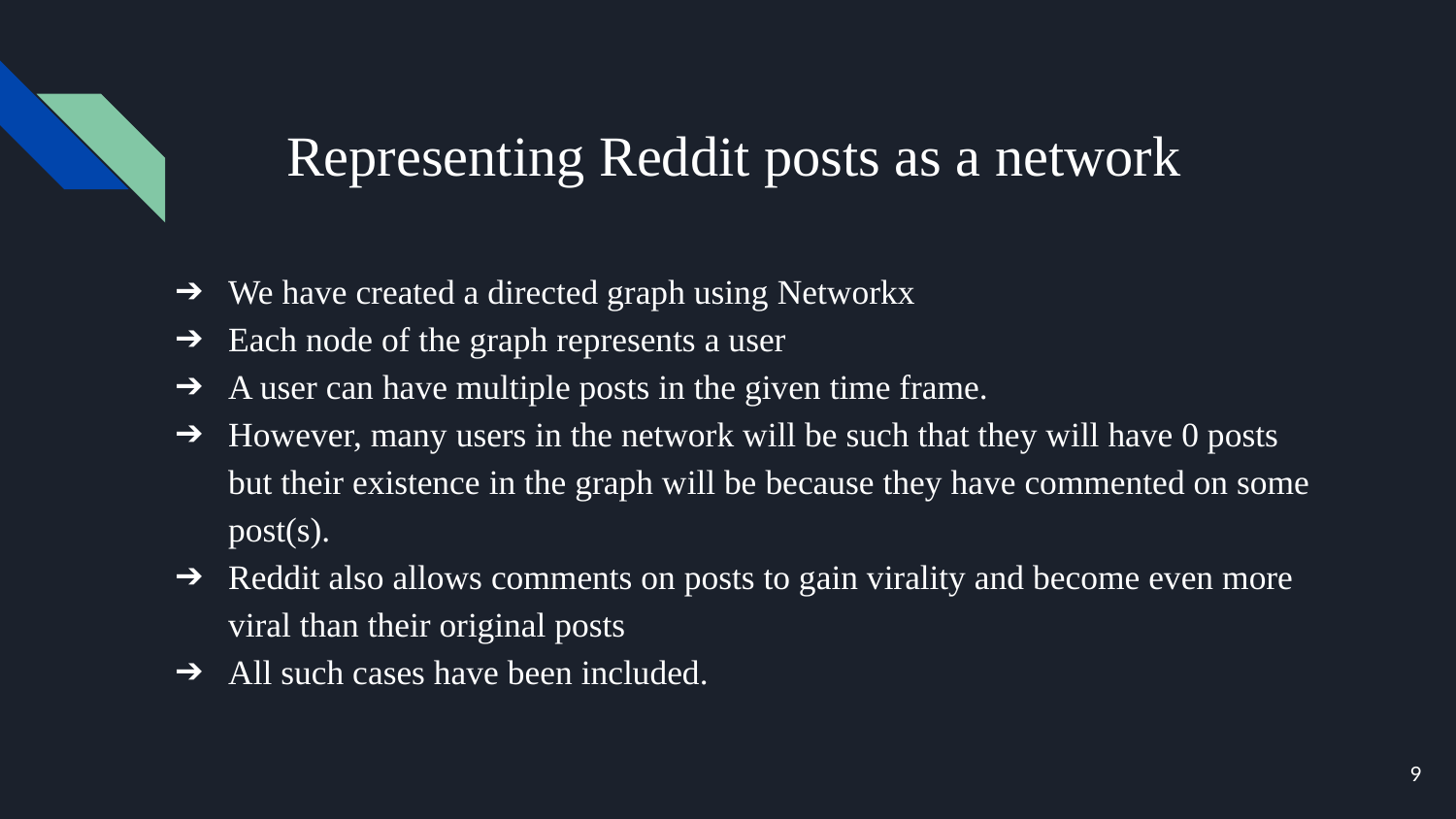

# Representing Reddit posts as a network
We have created a directed graph using Networkx
Each node of the graph represents a user
A user can have multiple posts in the given time frame.
However, many users in the network will be such that they will have 0 posts but their existence in the graph will be because they have commented on some post(s).
Reddit also allows comments on posts to gain virality and become even more viral than their original posts
All such cases have been included.
9